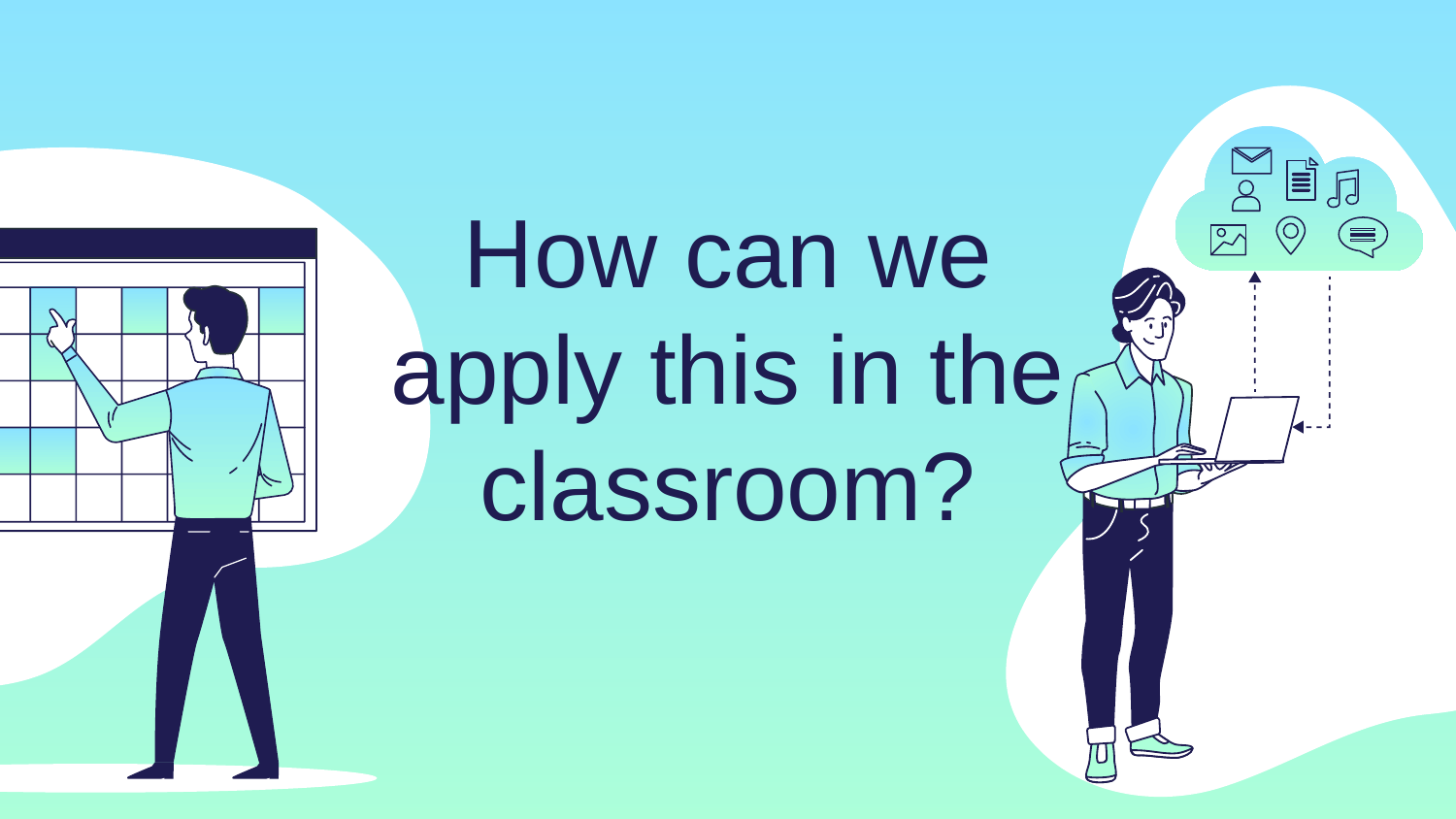

# How can we apply this in the classroom?